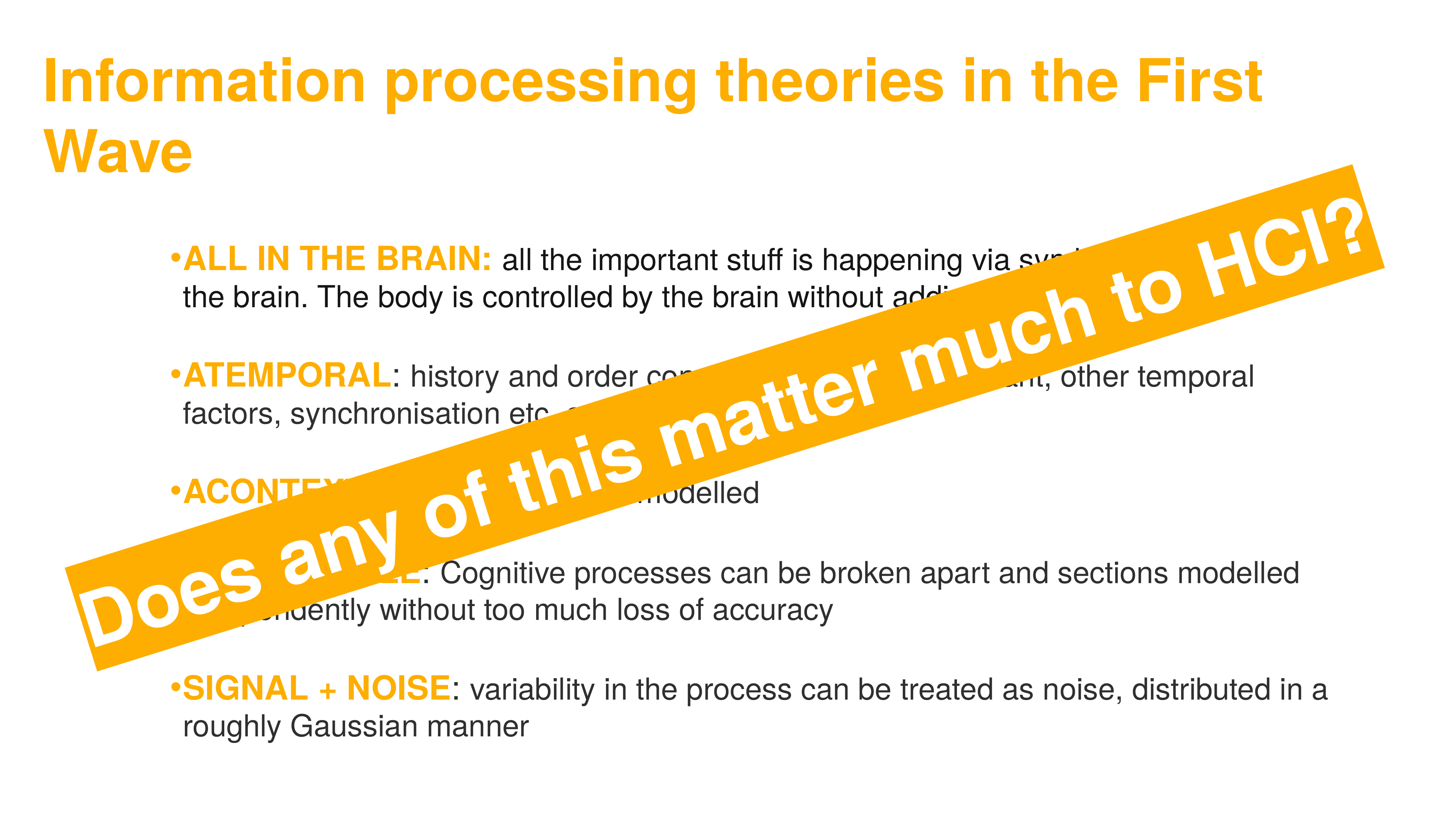

Information processing theories in the First Wave

ALL IN THE BRAIN: all the important stuff is happening via symbol processing in the brain. The body is controlled by the brain without adding too much.

ATEMPORAL: history and order considered minimally relevant, other temporal factors, synchronisation etc. are not considered

ACONTEXTUAL: context is not modelled

COMPOSABLE: Cognitive processes can be broken apart and sections modelled independently without too much loss of accuracy

SIGNAL + NOISE: variability in the process can be treated as noise, distributed in a roughly Gaussian manner
Does any of this matter much to HCI?